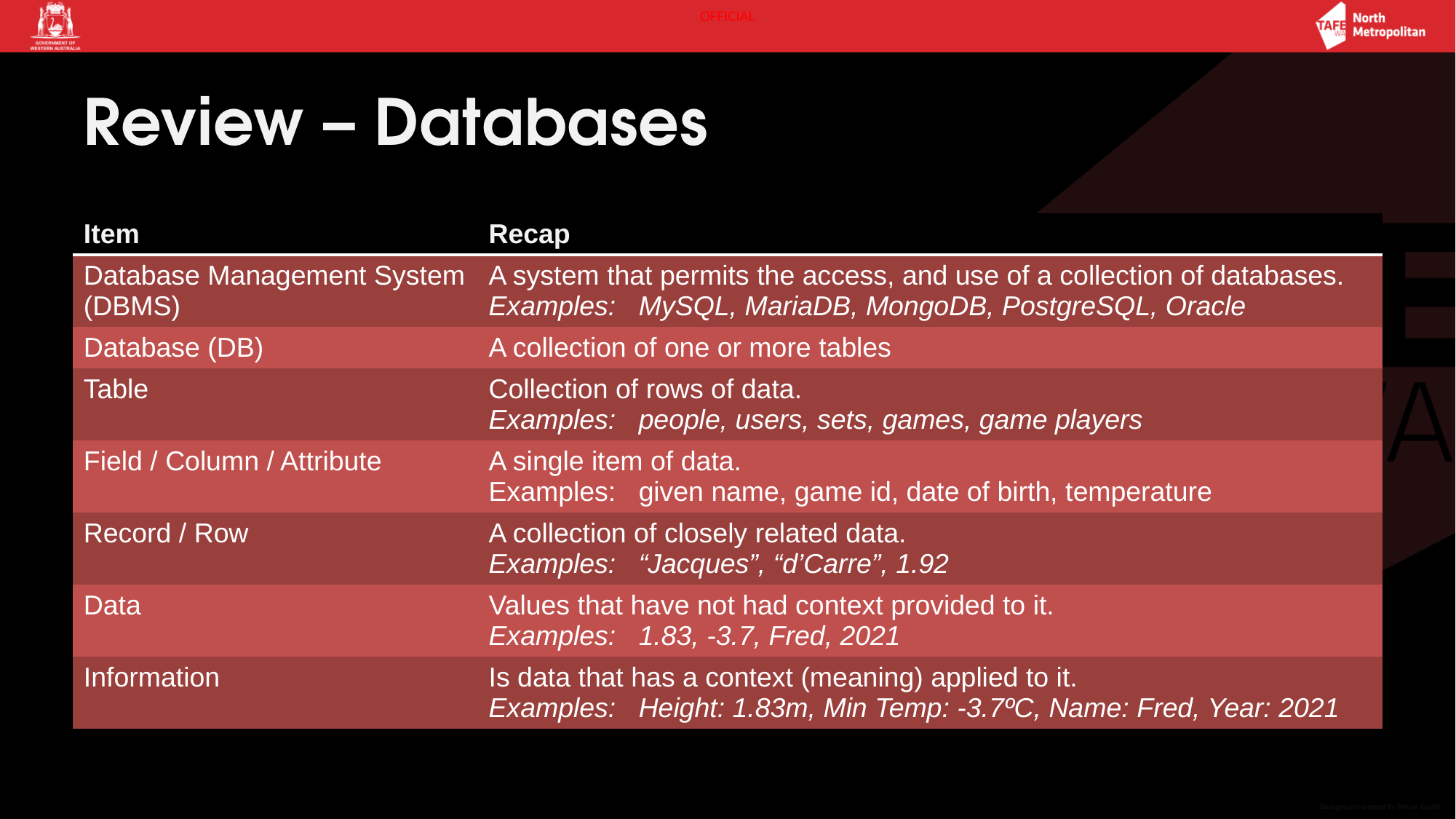

# Review – Databases
| Item | Recap |
| --- | --- |
| Database Management System (DBMS) | A system that permits the access, and use of a collection of databases. Examples: MySQL, MariaDB, MongoDB, PostgreSQL, Oracle |
| Database (DB) | A collection of one or more tables |
| Table | Collection of rows of data. Examples: people, users, sets, games, game players |
| Field / Column / Attribute | A single item of data. Examples: given name, game id, date of birth, temperature |
| Record / Row | A collection of closely related data. Examples: “Jacques”, “d’Carre”, 1.92 |
| Data | Values that have not had context provided to it. Examples: 1.83, -3.7, Fred, 2021 |
| Information | Is data that has a context (meaning) applied to it. Examples: Height: 1.83m, Min Temp: -3.7ºC, Name: Fred, Year: 2021 |